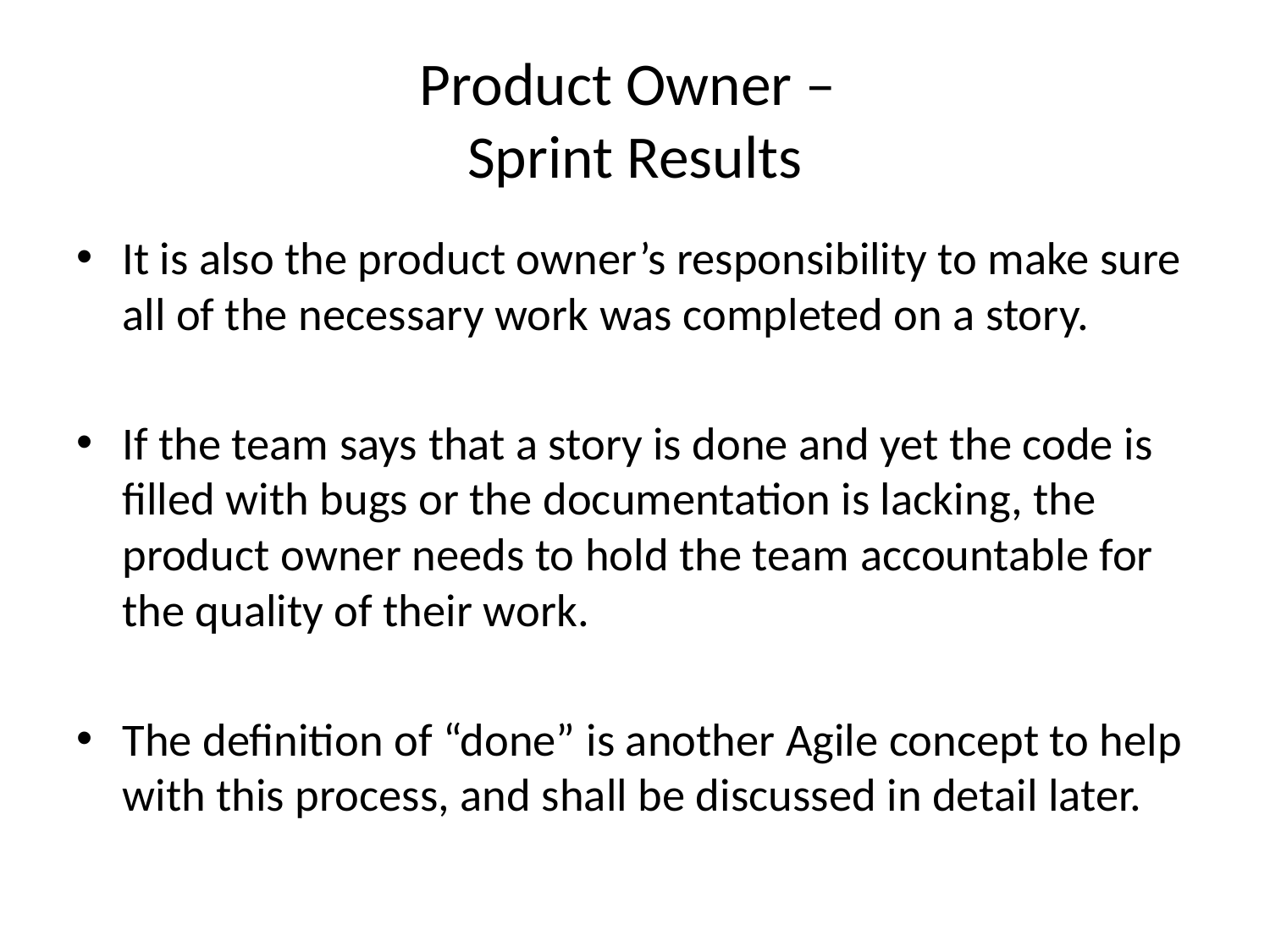

# Product Owner – Sprint Results
It is also the product owner’s responsibility to make sure all of the necessary work was completed on a story.

If the team says that a story is done and yet the code is filled with bugs or the documentation is lacking, the product owner needs to hold the team accountable for the quality of their work.

The definition of “done” is another Agile concept to help with this process, and shall be discussed in detail later.